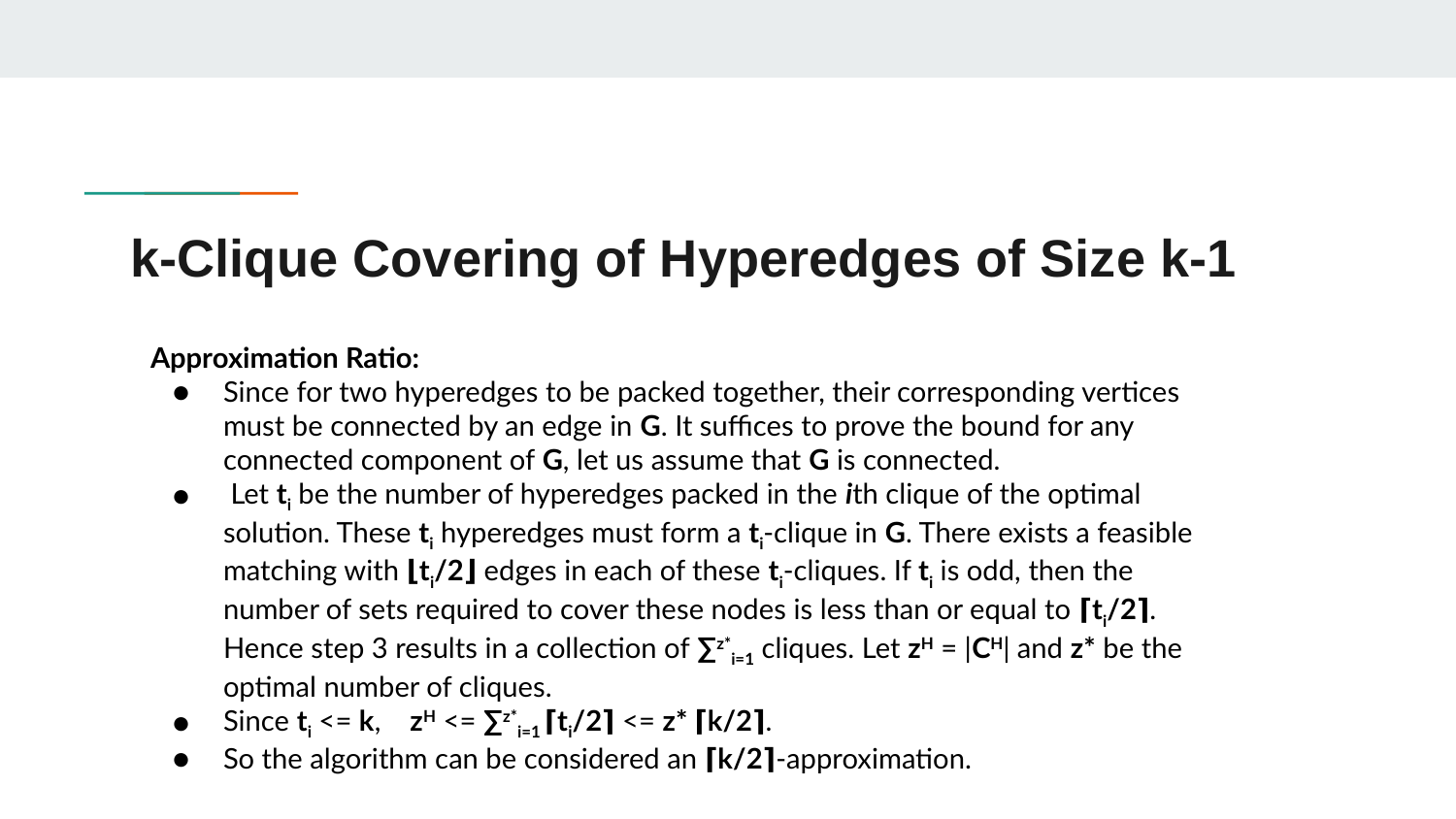

# k-Clique Covering of Hyperedges of Size k-1
Approximation Ratio:
Since for two hyperedges to be packed together, their corresponding vertices must be connected by an edge in G. It suffices to prove the bound for any connected component of G, let us assume that G is connected.
 Let ti be the number of hyperedges packed in the ith clique of the optimal solution. These ti hyperedges must form a ti-clique in G. There exists a feasible matching with ⌊ti/2⌋ edges in each of these ti-cliques. If ti is odd, then the number of sets required to cover these nodes is less than or equal to ⌈ti/2⌉. Hence step 3 results in a collection of ∑z*i=1 cliques. Let zH = |CH| and z* be the optimal number of cliques.
Since ti <= k,    zH <= ∑z*i=1 ⌈ti/2⌉ <= z* ⌈k/2⌉.
So the algorithm can be considered an ⌈k/2⌉-approximation.